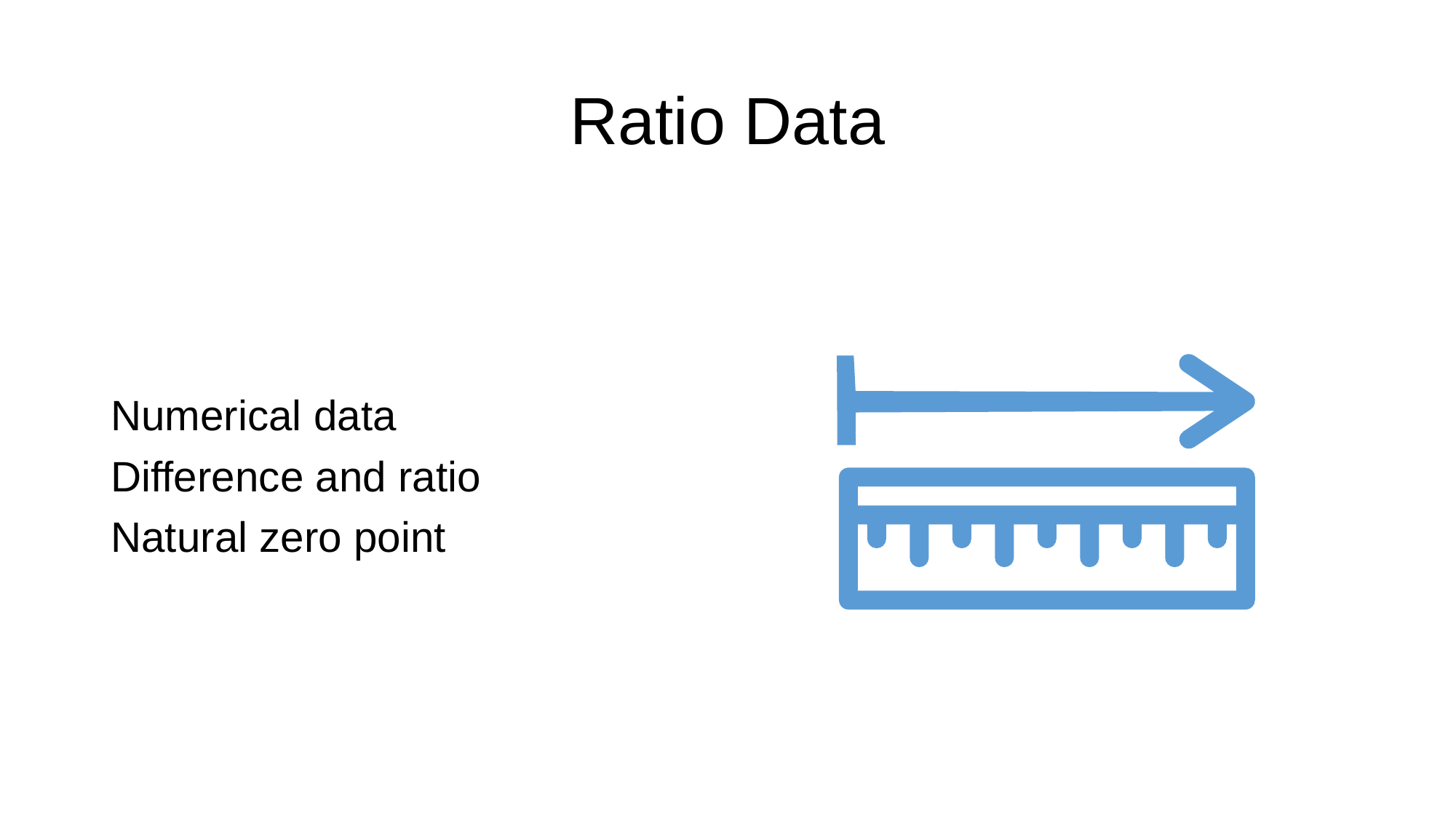

# Ratio Data
Numerical data
Difference and ratio
Natural zero point